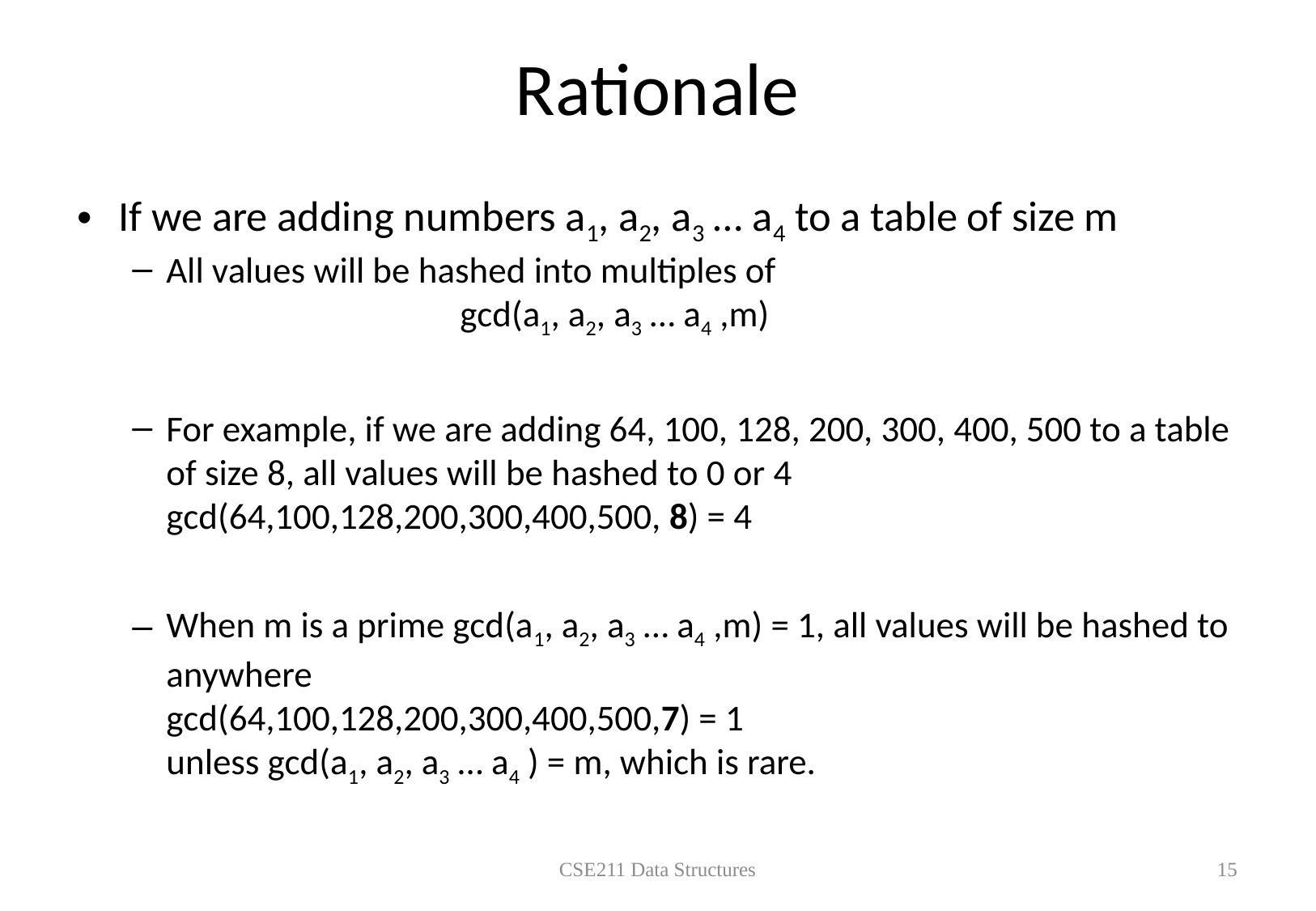

# Rationale
If we are adding numbers a1, a2, a3 … a4 to a table of size m
All values will be hashed into multiples of
			gcd(a1, a2, a3 … a4 ,m)

For example, if we are adding 64, 100, 128, 200, 300, 400, 500 to a table of size 8, all values will be hashed to 0 or 4
					gcd(64,100,128,200,300,400,500, 8) = 4

When m is a prime gcd(a1, a2, a3 … a4 ,m) = 1, all values will be hashed to anywhere
					gcd(64,100,128,200,300,400,500,7) = 1
	unless gcd(a1, a2, a3 … a4 ) = m, which is rare.
CSE211 Data Structures
15